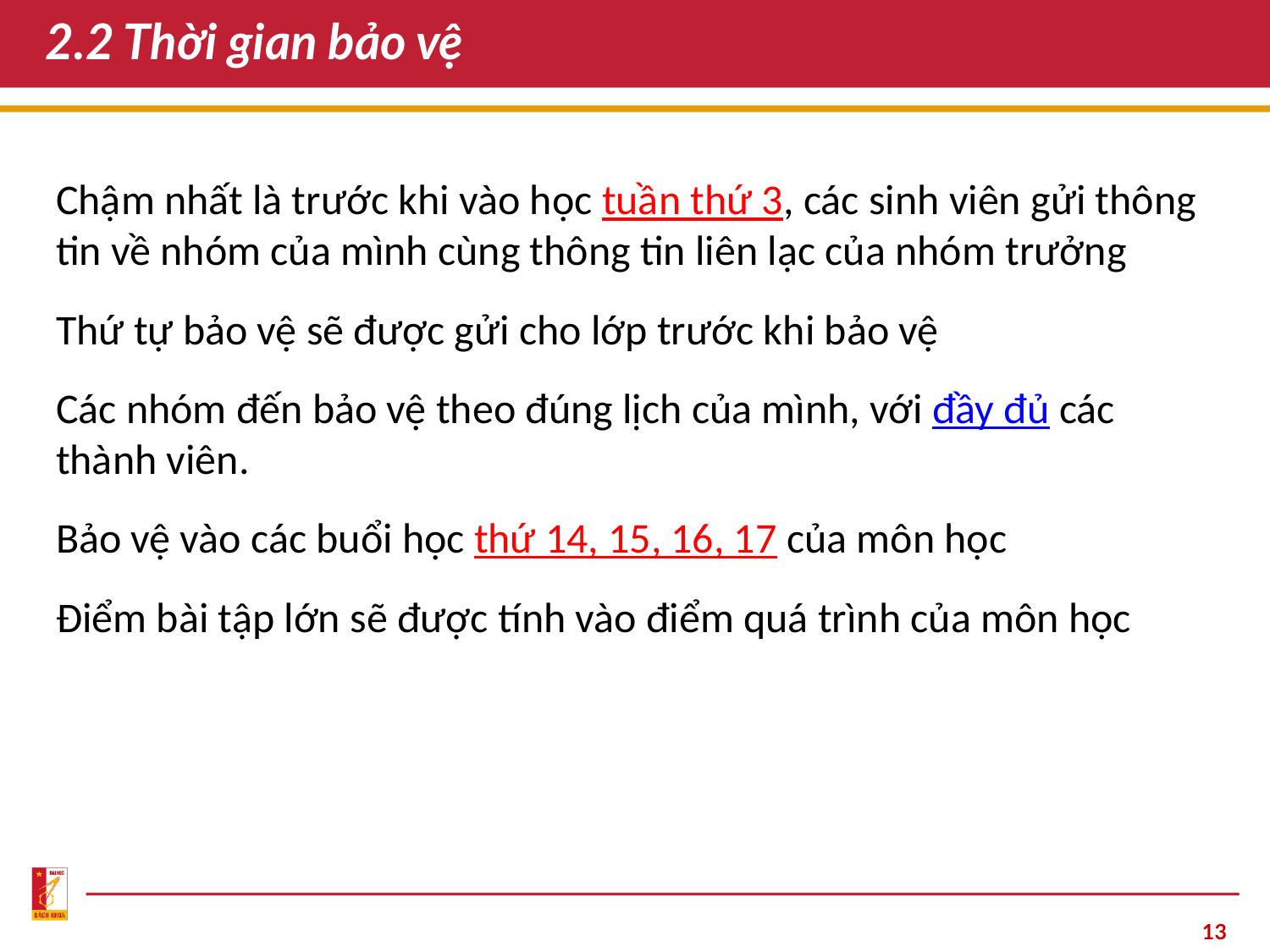

# 2.2 Thời gian bảo vệ
Chậm nhất là trước khi vào học tuần thứ 3, các sinh viên gửi thông tin về nhóm của mình cùng thông tin liên lạc của nhóm trưởng
Thứ tự bảo vệ sẽ được gửi cho lớp trước khi bảo vệ
Các nhóm đến bảo vệ theo đúng lịch của mình, với đầy đủ các thành viên.
Bảo vệ vào các buổi học thứ 14, 15, 16, 17 của môn học
Điểm bài tập lớn sẽ được tính vào điểm quá trình của môn học
13